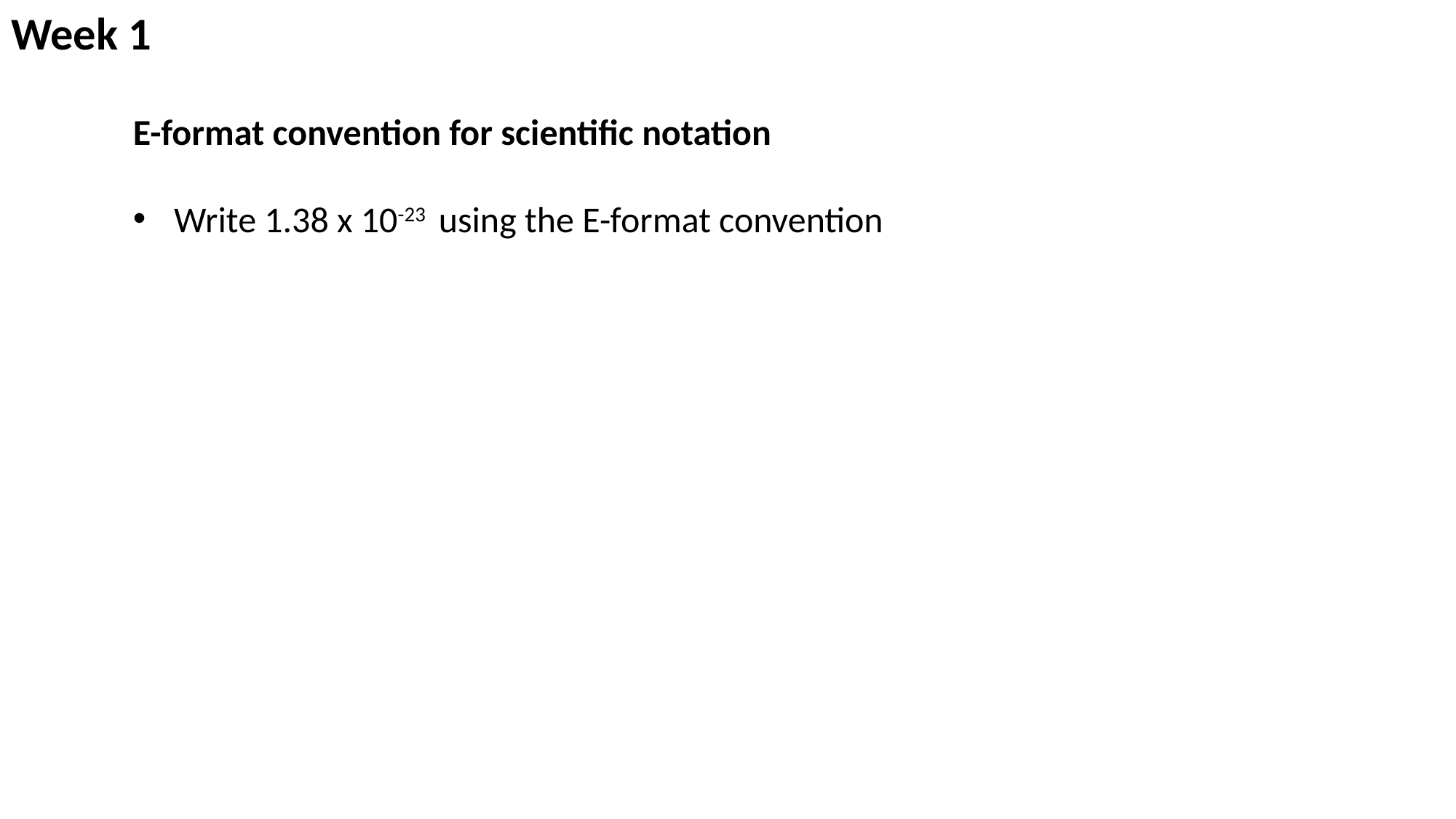

# Week 1
E-format convention for scientific notation

Write 1.38 x 10-23  using the E-format convention